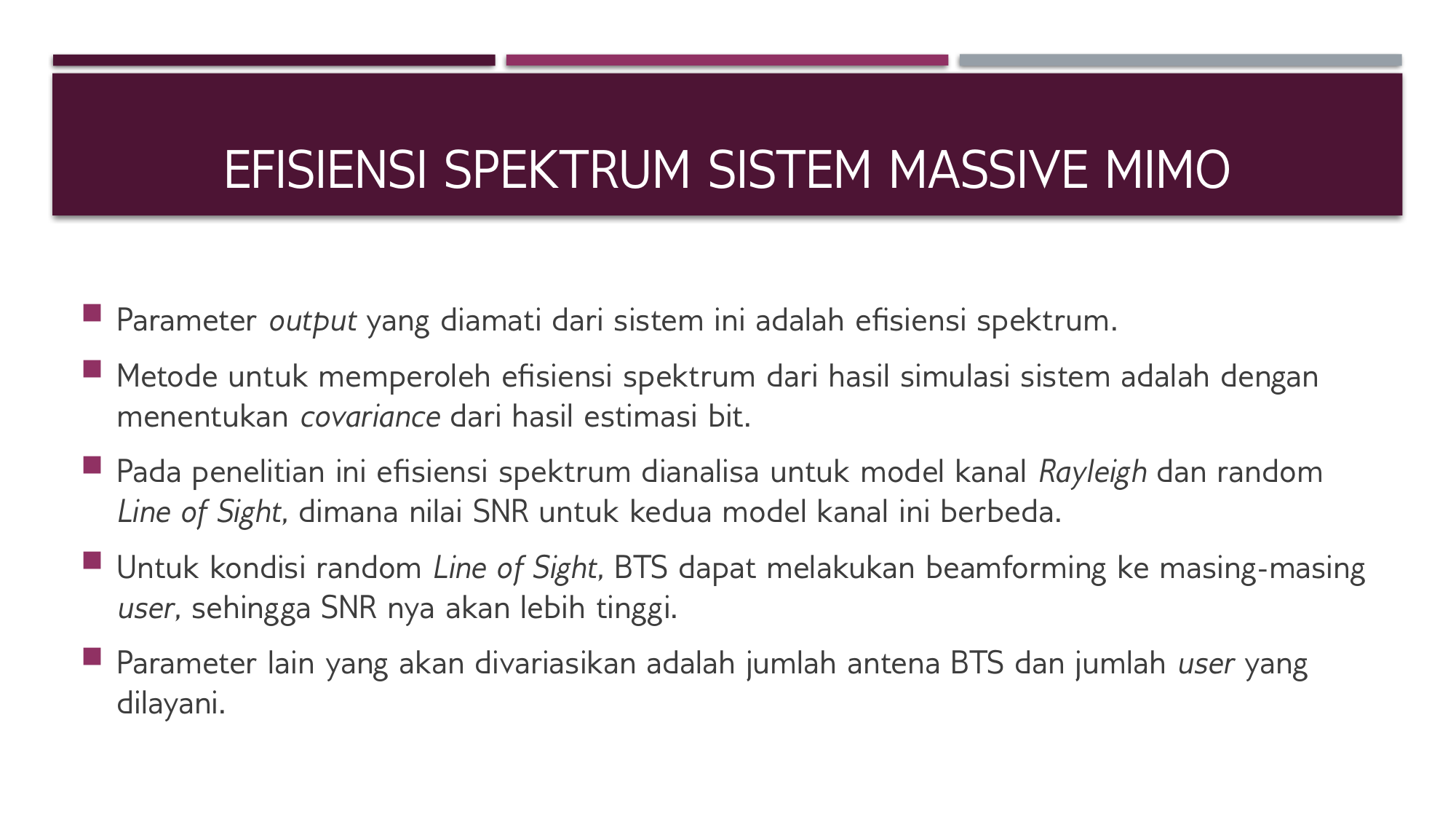

# Efisiensi spektrum sistem massive mimo
Parameter output yang diamati dari sistem ini adalah efisiensi spektrum.
Metode untuk memperoleh efisiensi spektrum dari hasil simulasi sistem adalah dengan menentukan covariance dari hasil estimasi bit.
Pada penelitian ini efisiensi spektrum dianalisa untuk model kanal Rayleigh dan random Line of Sight, dimana nilai SNR untuk kedua model kanal ini berbeda.
Untuk kondisi random Line of Sight, BTS dapat melakukan beamforming ke masing-masing user, sehingga SNR nya akan lebih tinggi.
Parameter lain yang akan divariasikan adalah jumlah antena BTS dan jumlah user yang dilayani.